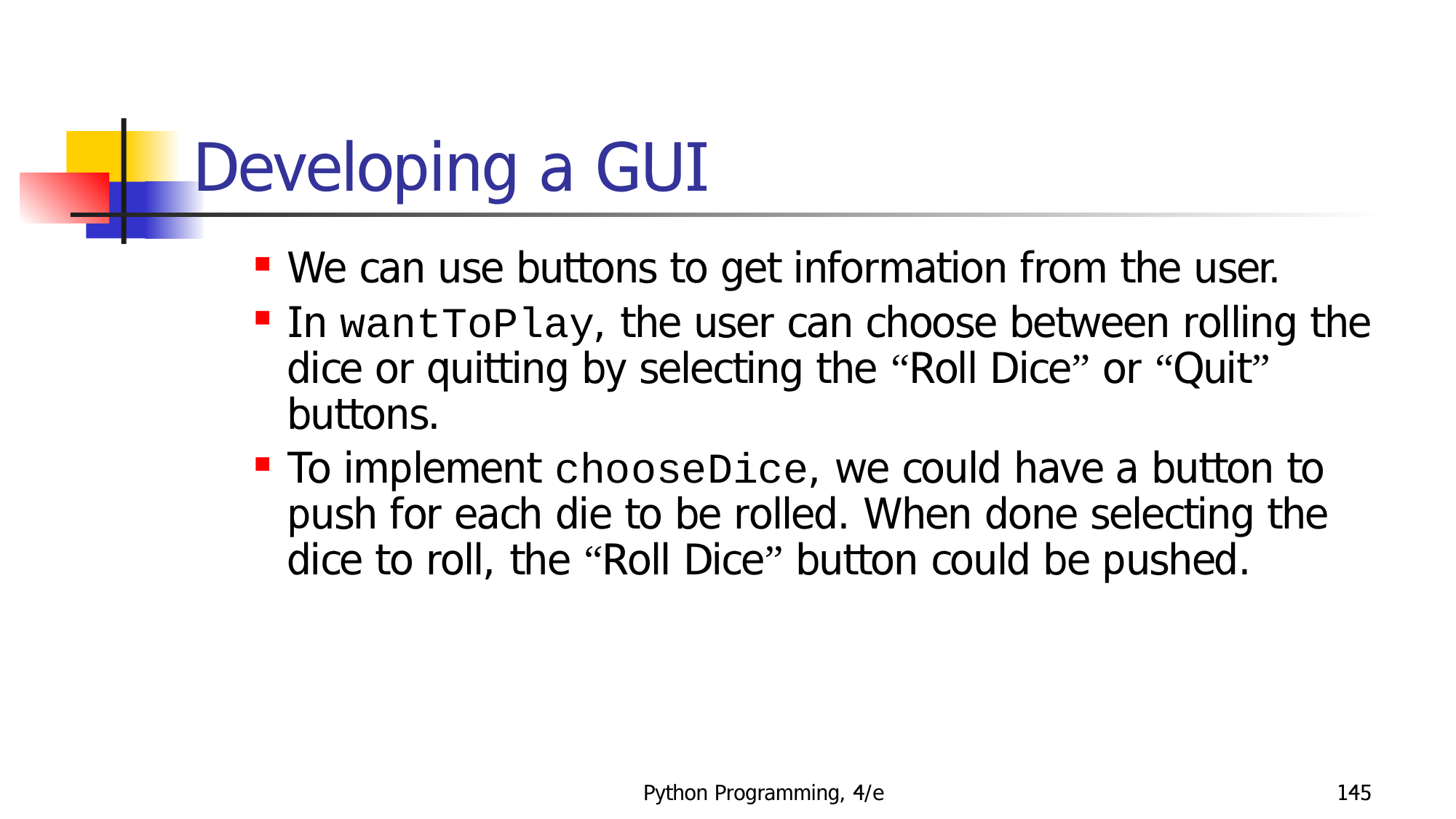

# Developing a GUI
We can use buttons to get information from the user.
In wantToPlay, the user can choose between rolling the dice or quitting by selecting the “Roll Dice” or “Quit” buttons.
To implement chooseDice, we could have a button to push for each die to be rolled. When done selecting the dice to roll, the “Roll Dice” button could be pushed.
Python Programming, 4/e
145